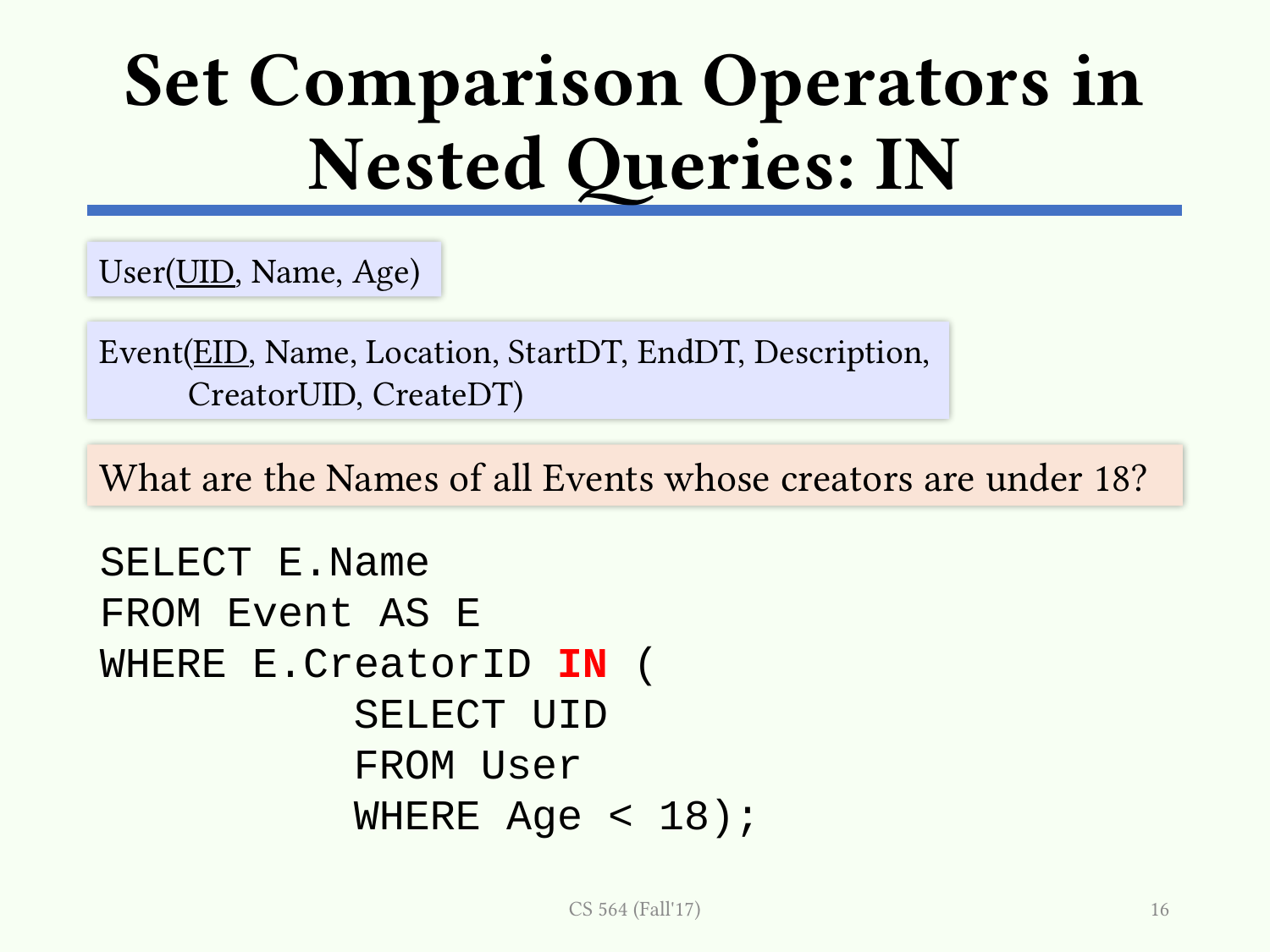

# Set Comparison Operators in Nested Queries: IN
User(UID, Name, Age)
Event(EID, Name, Location, StartDT, EndDT, Description,
          CreatorUID, CreateDT)
What are the Names of all Events whose creators are under 18?
SELECT E.Name
FROM Event AS E
WHERE E.CreatorID IN (
          SELECT UID
		FROM User
          WHERE Age < 18);
CS 564 (Fall'17)
16